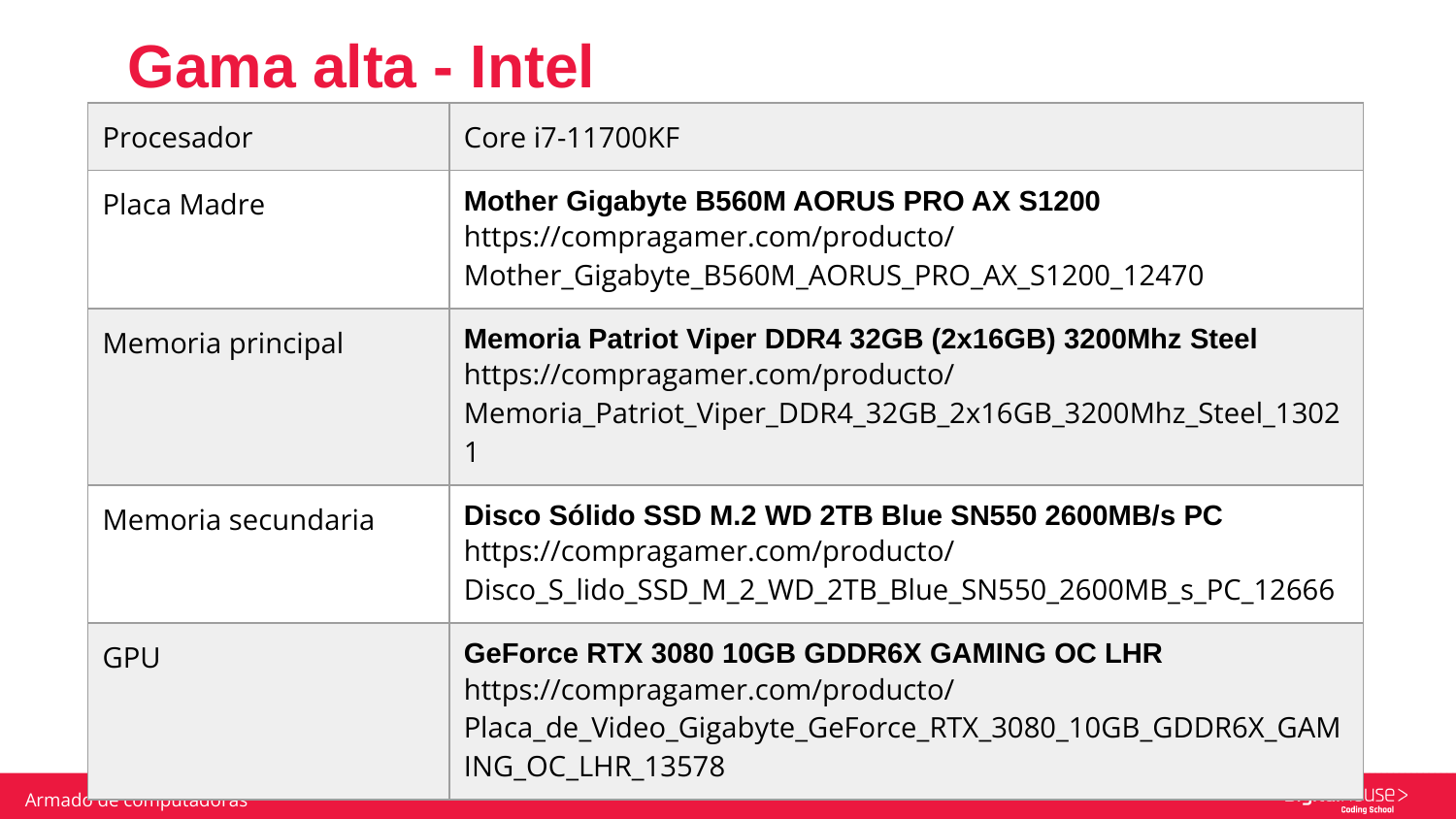

Gama alta - Intel
| Procesador | Core i7-11700KF |
| --- | --- |
| Placa Madre | Mother Gigabyte B560M AORUS PRO AX S1200 https://compragamer.com/producto/Mother\_Gigabyte\_B560M\_AORUS\_PRO\_AX\_S1200\_12470 |
| Memoria principal | Memoria Patriot Viper DDR4 32GB (2x16GB) 3200Mhz Steel https://compragamer.com/producto/Memoria\_Patriot\_Viper\_DDR4\_32GB\_2x16GB\_3200Mhz\_Steel\_13021 |
| Memoria secundaria | Disco Sólido SSD M.2 WD 2TB Blue SN550 2600MB/s PC  https://compragamer.com/producto/Disco\_S\_lido\_SSD\_M\_2\_WD\_2TB\_Blue\_SN550\_2600MB\_s\_PC\_12666 |
| GPU | GeForce RTX 3080 10GB GDDR6X GAMING OC LHR https://compragamer.com/producto/Placa\_de\_Video\_Gigabyte\_GeForce\_RTX\_3080\_10GB\_GDDR6X\_GAMING\_OC\_LHR\_13578 |